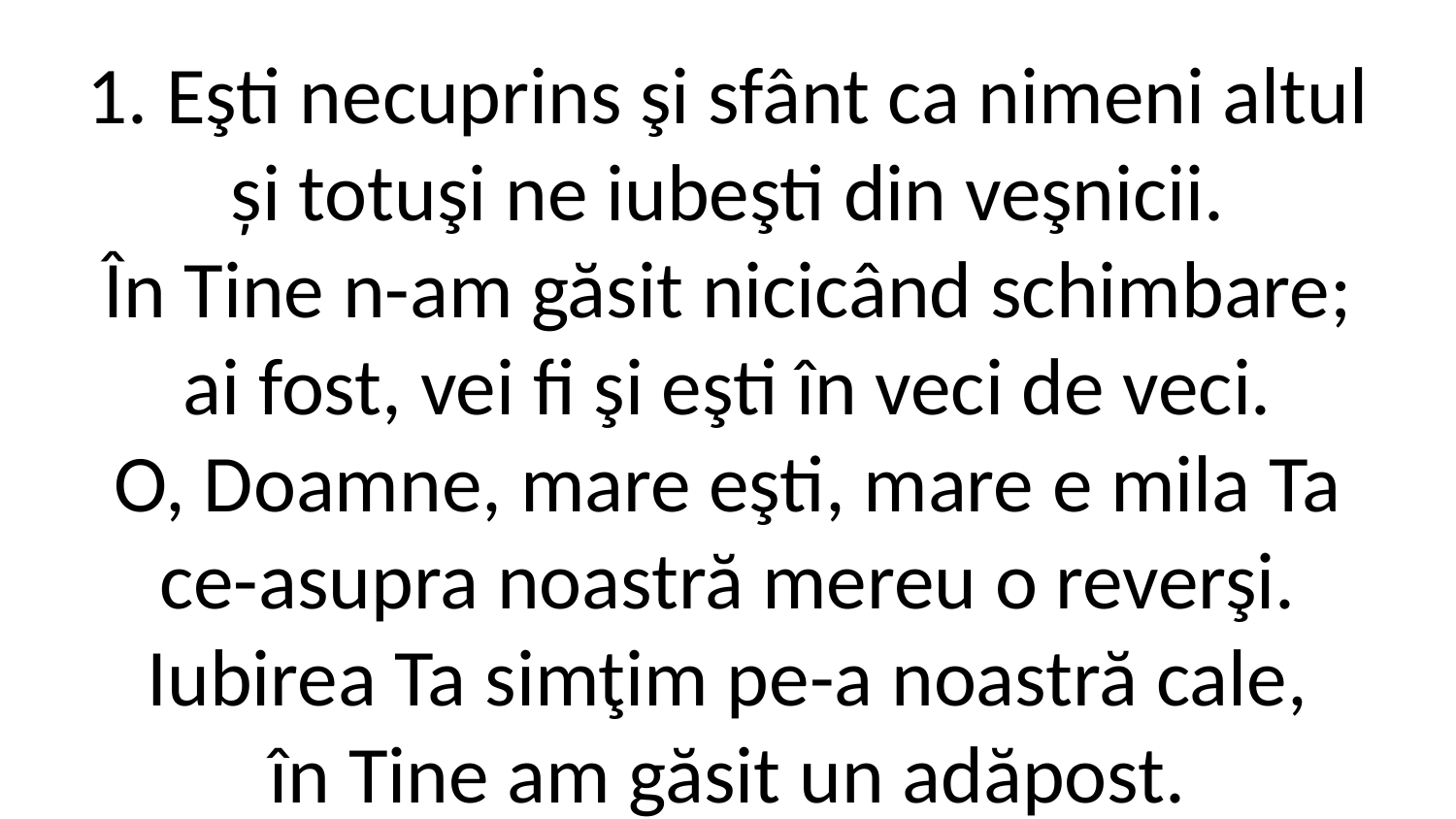

1. Eşti necuprins şi sfânt ca nimeni altul
și totuşi ne iubeşti din veşnicii.
În Tine n-am găsit nicicând schimbare;
ai fost, vei fi şi eşti în veci de veci.
O, Doamne, mare eşti, mare e mila Ta
ce-asupra noastră mereu o reverşi.
Iubirea Ta simţim pe-a noastră cale,
în Tine am găsit un adăpost.